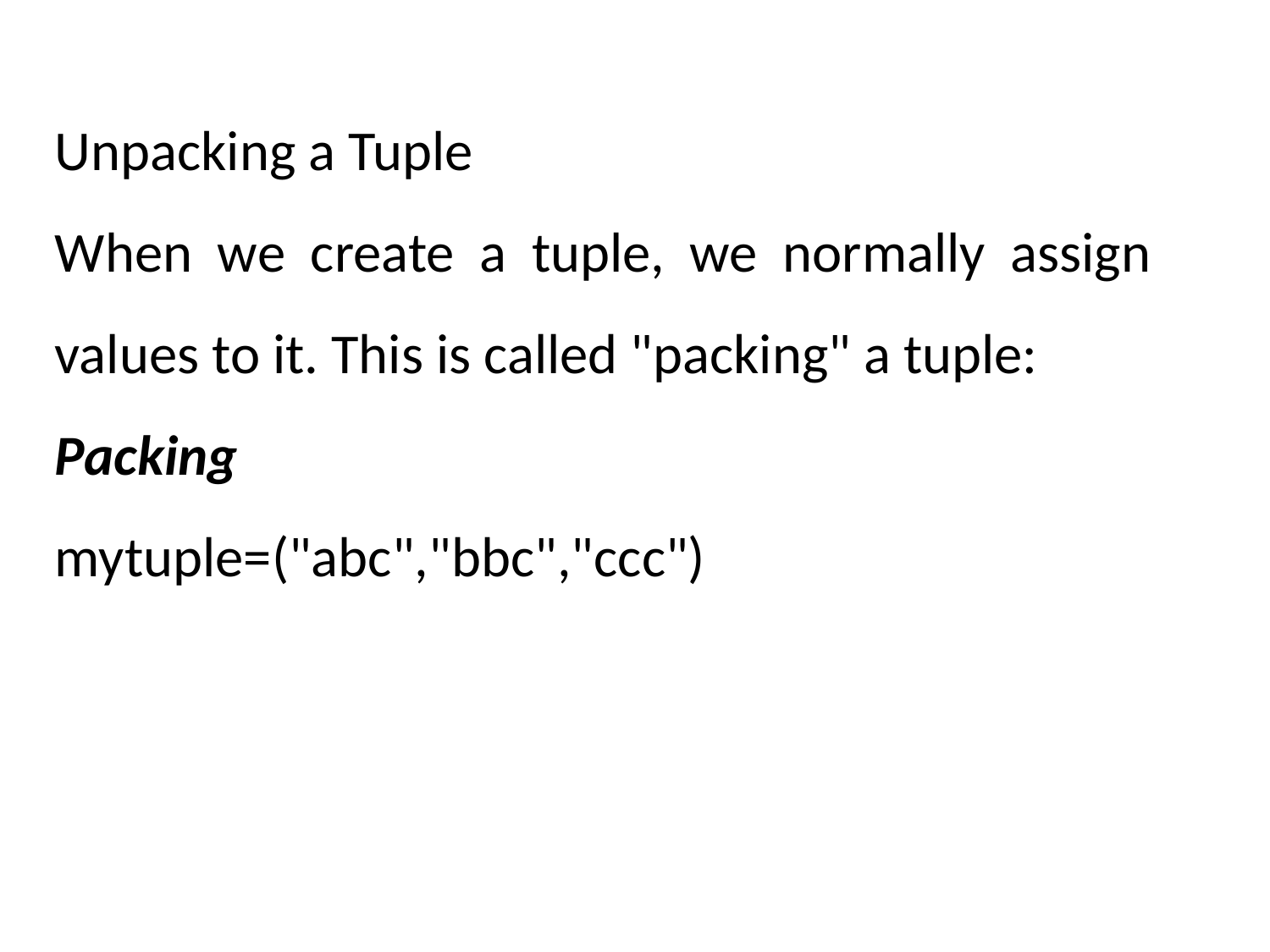

Unpacking a Tuple
When we create a tuple, we normally assign values to it. This is called "packing" a tuple:
Packing
mytuple=("abc","bbc","ccc")